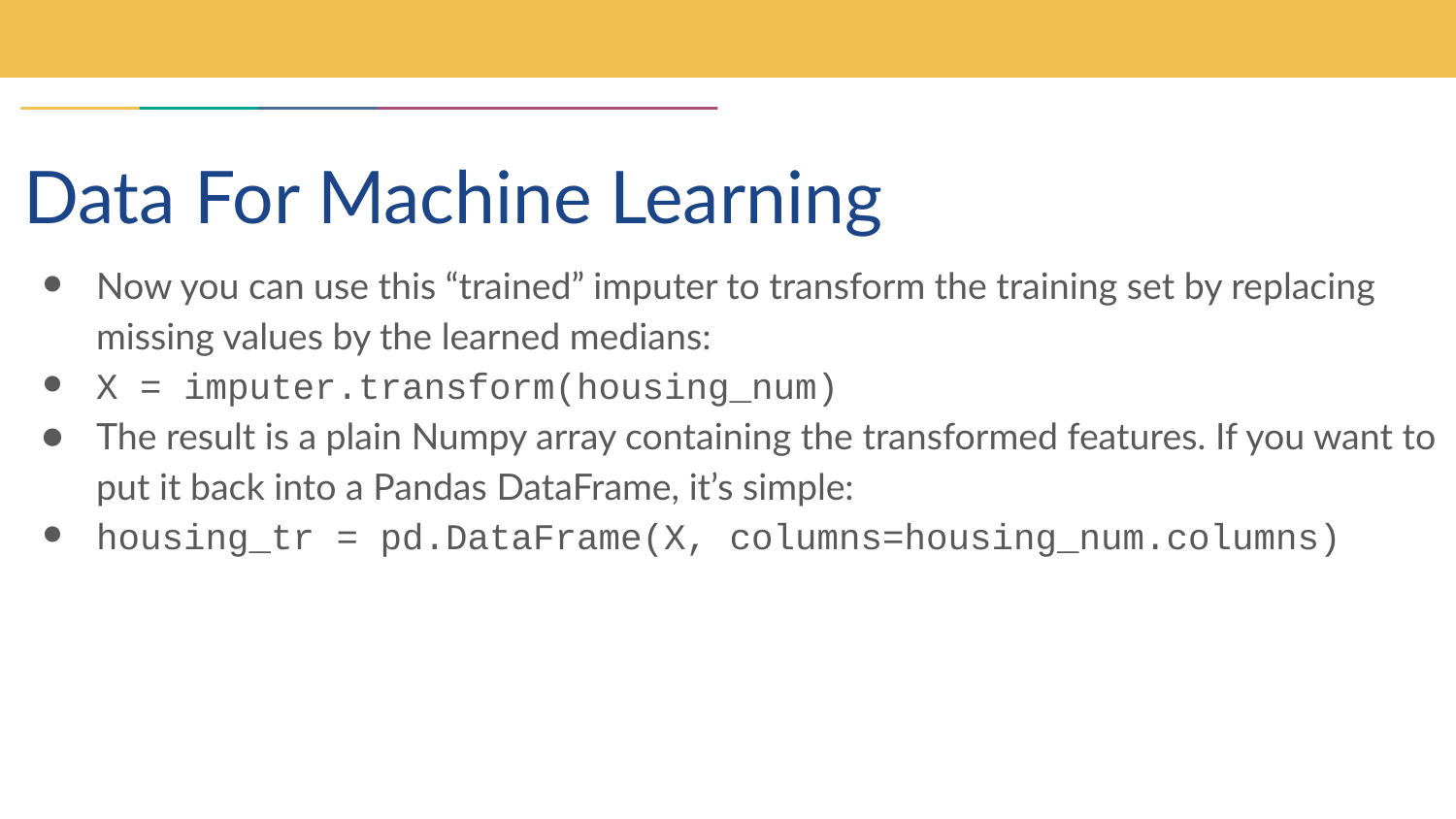

# Data For Machine Learning
Now you can use this “trained” imputer to transform the training set by replacing missing values by the learned medians:
X = imputer.transform(housing_num)
The result is a plain Numpy array containing the transformed features. If you want to put it back into a Pandas DataFrame, it’s simple:
housing_tr = pd.DataFrame(X, columns=housing_num.columns)